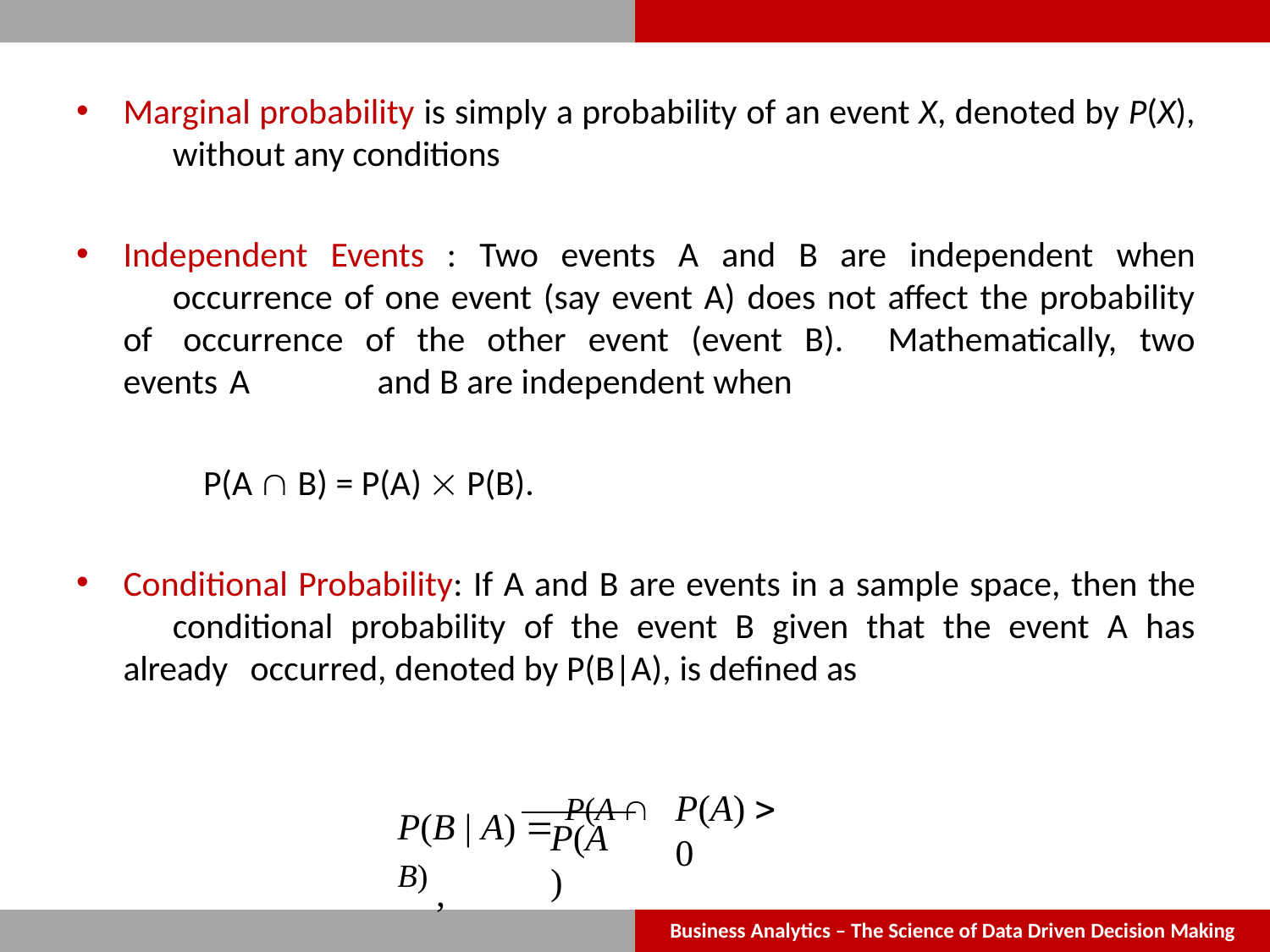

Marginal probability is simply a probability of an event X, denoted by P(X), 	without any conditions

Independent  Events  :  Two  events  A  and  B  are  independent  when 	occurrence of one event (say event A) does not affect the probability of 	occurrence of the other event (event B).  Mathematically, two events A 	and B are independent when

P(A ∩ B) = P(A) × P(B).

Conditional Probability: If A and B are events in a sample space, then the 	conditional probability of the event B given that the event A has already 	occurred, denoted by P(B|A), is defined as
P(B | A) = P(A ∩ B) ,
P(A) > 0
P(A)

Business Analytics – The Science of Data Driven Decision Making